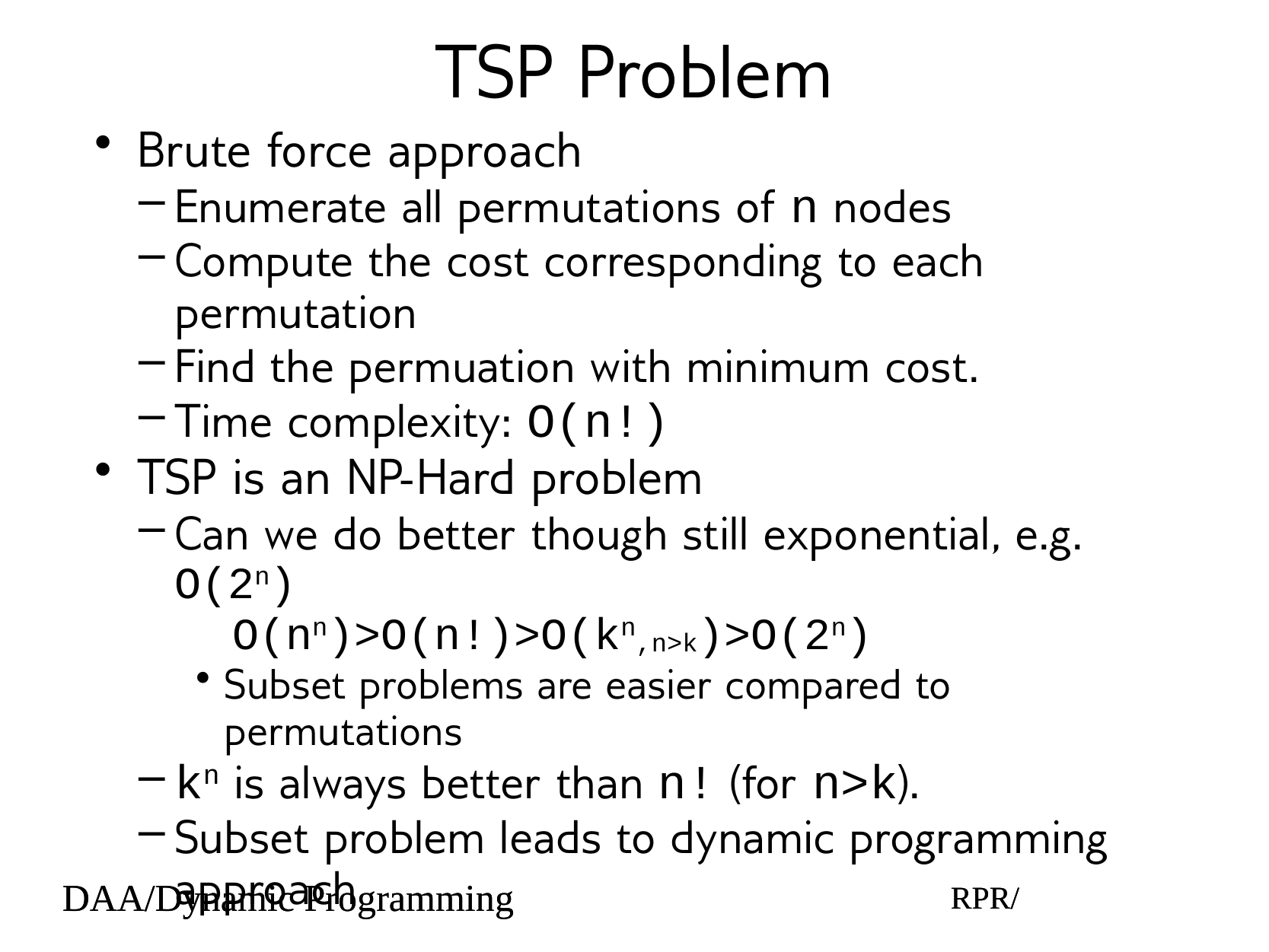

# TSP Problem
Brute force approach
Enumerate all permutations of n nodes
Compute the cost corresponding to each permutation
Find the permuation with minimum cost.
Time complexity: O(n!)
TSP is an NP-Hard problem
Can we do better though still exponential, e.g. O(2n)
O(nn)>O(n!)>O(kn,n>k)>O(2n)
Subset problems are easier compared to permutations
kn is always better than n! (for n>k).
Subset problem leads to dynamic programming approach
DAA/Dynamic Programming
RPR/
7